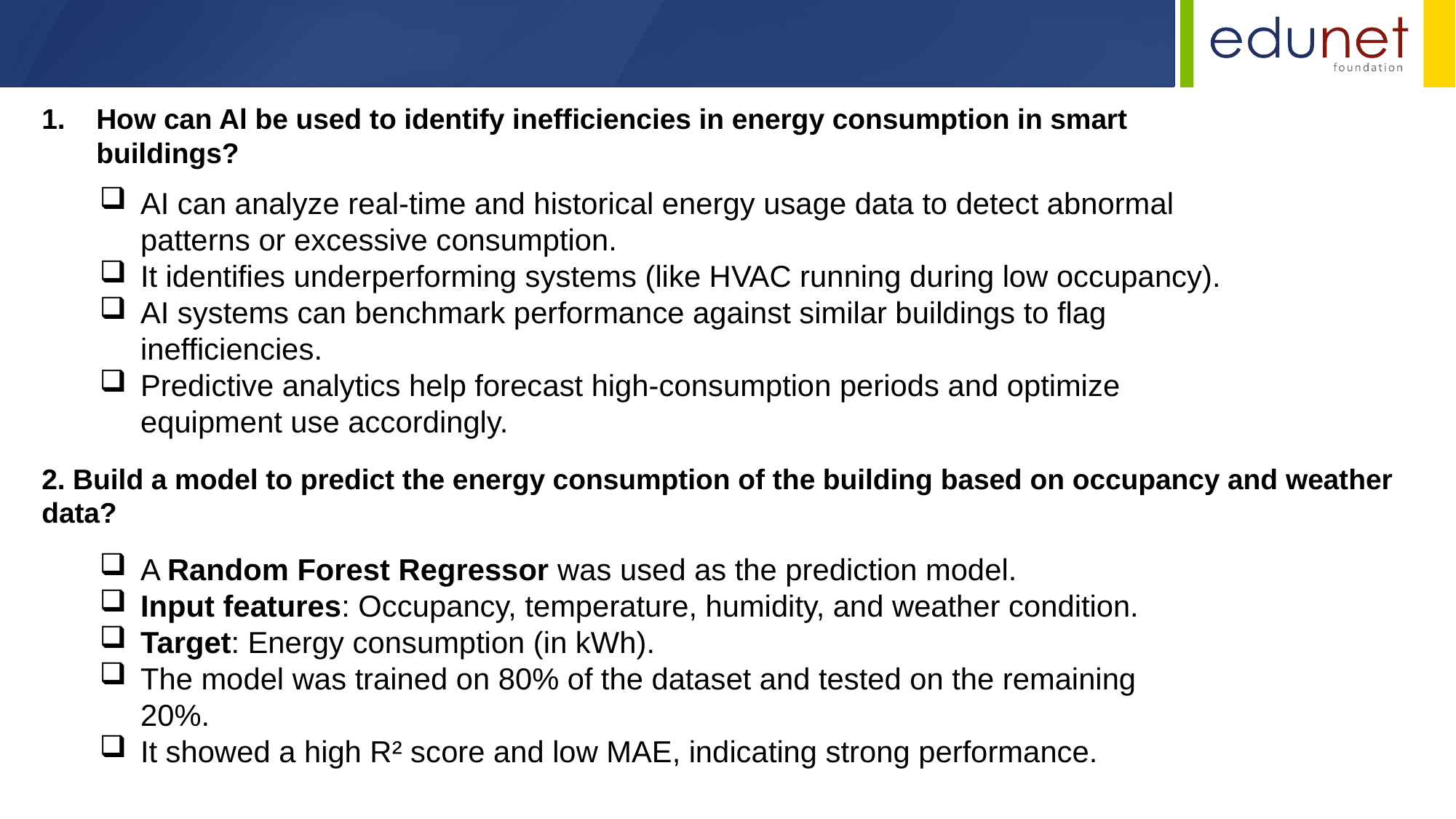

How can Al be used to identify inefficiencies in energy consumption in smart buildings?

AI can analyze real-time and historical energy usage data to detect abnormal patterns or excessive consumption.
It identifies underperforming systems (like HVAC running during low occupancy).
AI systems can benchmark performance against similar buildings to flag inefficiencies.
Predictive analytics help forecast high-consumption periods and optimize equipment use accordingly.
2. Build a model to predict the energy consumption of the building based on occupancy and weather data?
A Random Forest Regressor was used as the prediction model.
Input features: Occupancy, temperature, humidity, and weather condition.
Target: Energy consumption (in kWh).
The model was trained on 80% of the dataset and tested on the remaining 20%.
It showed a high R² score and low MAE, indicating strong performance.